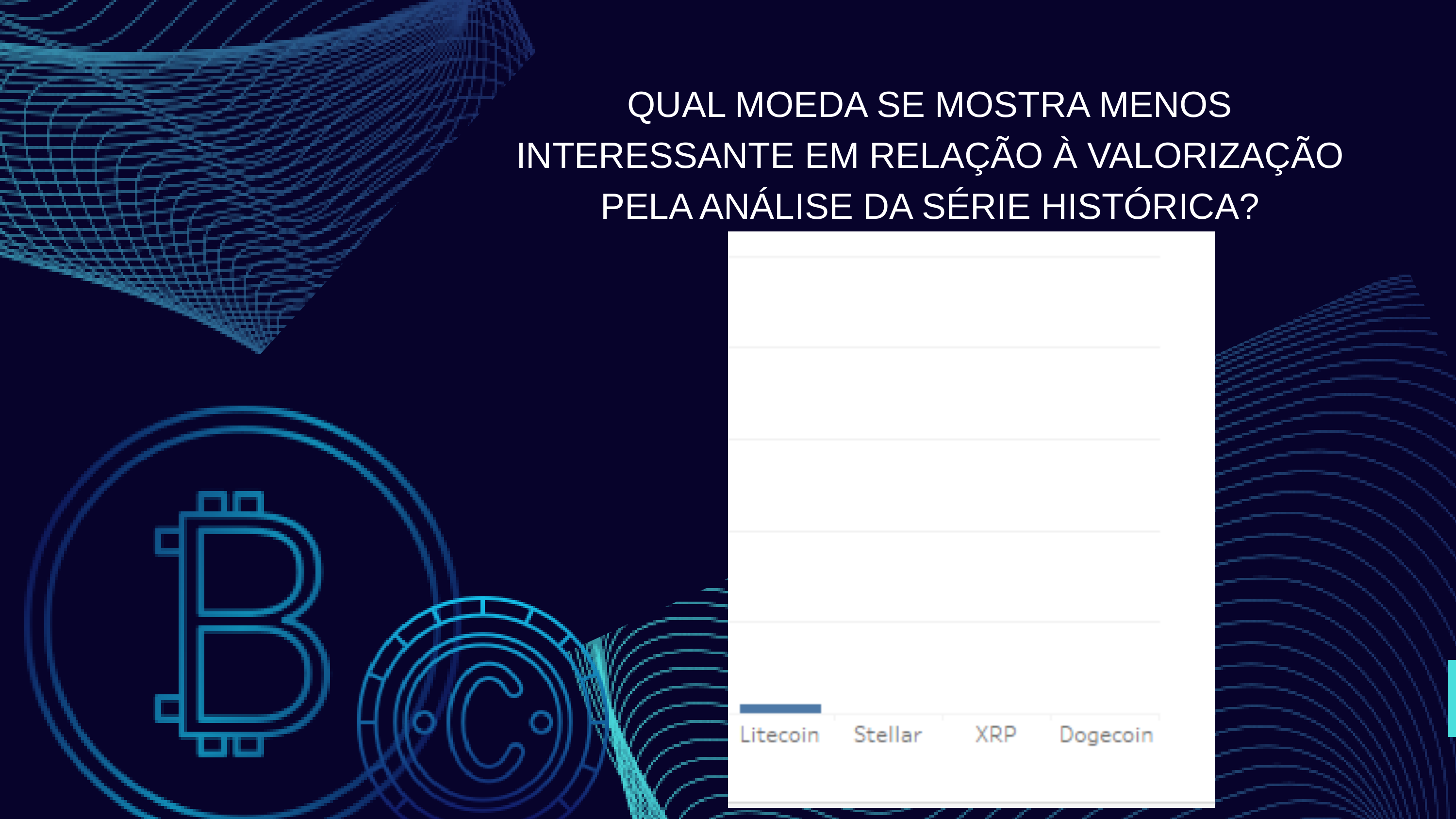

QUAL MOEDA SE MOSTRA MENOS INTERESSANTE EM RELAÇÃO À VALORIZAÇÃO PELA ANÁLISE DA SÉRIE HISTÓRICA?